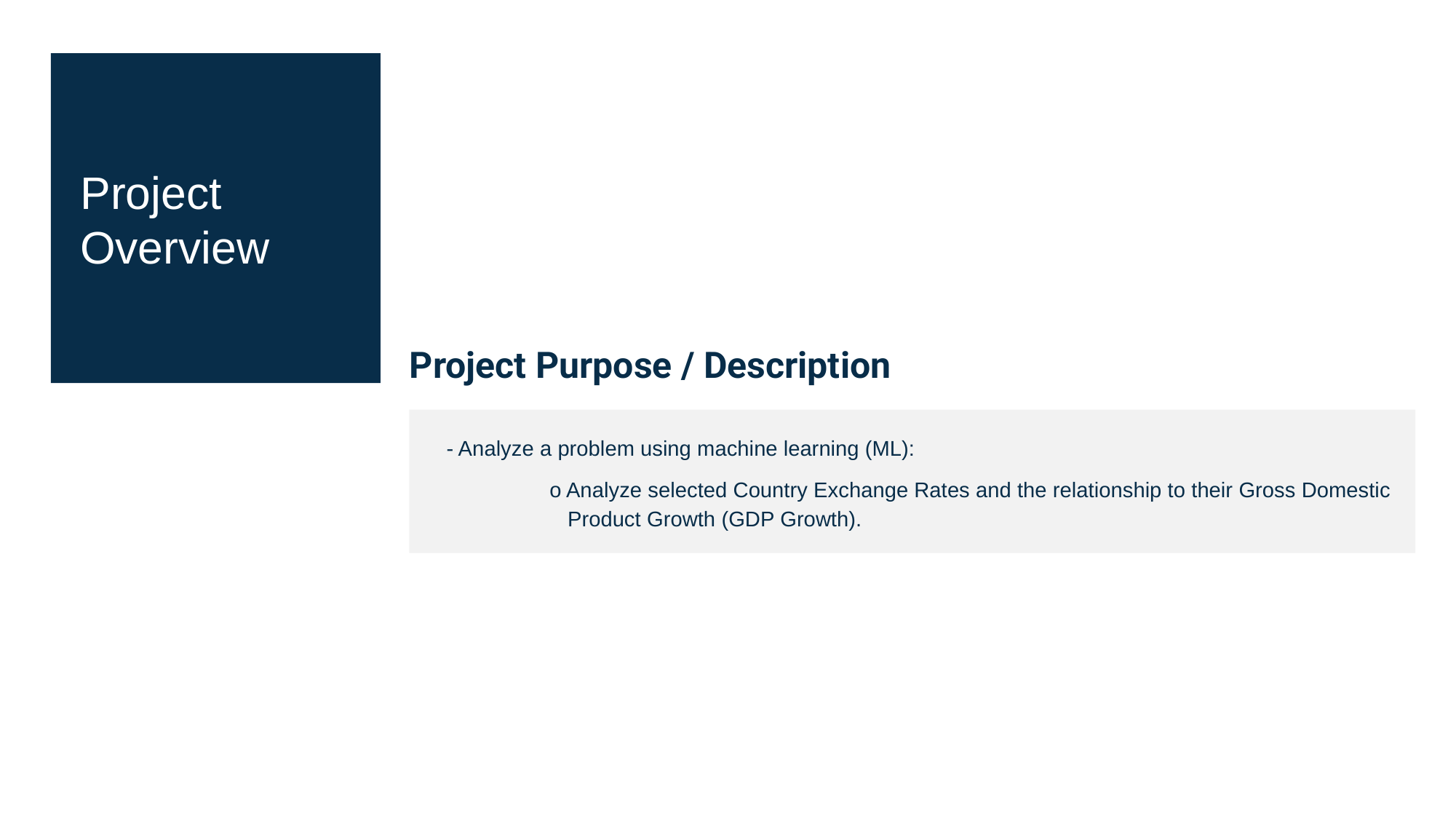

Project Overview
Project Purpose / Description
 - Analyze a problem using machine learning (ML):
	o Analyze selected Country Exchange Rates and the relationship to their Gross Domestic 	   Product Growth (GDP Growth).